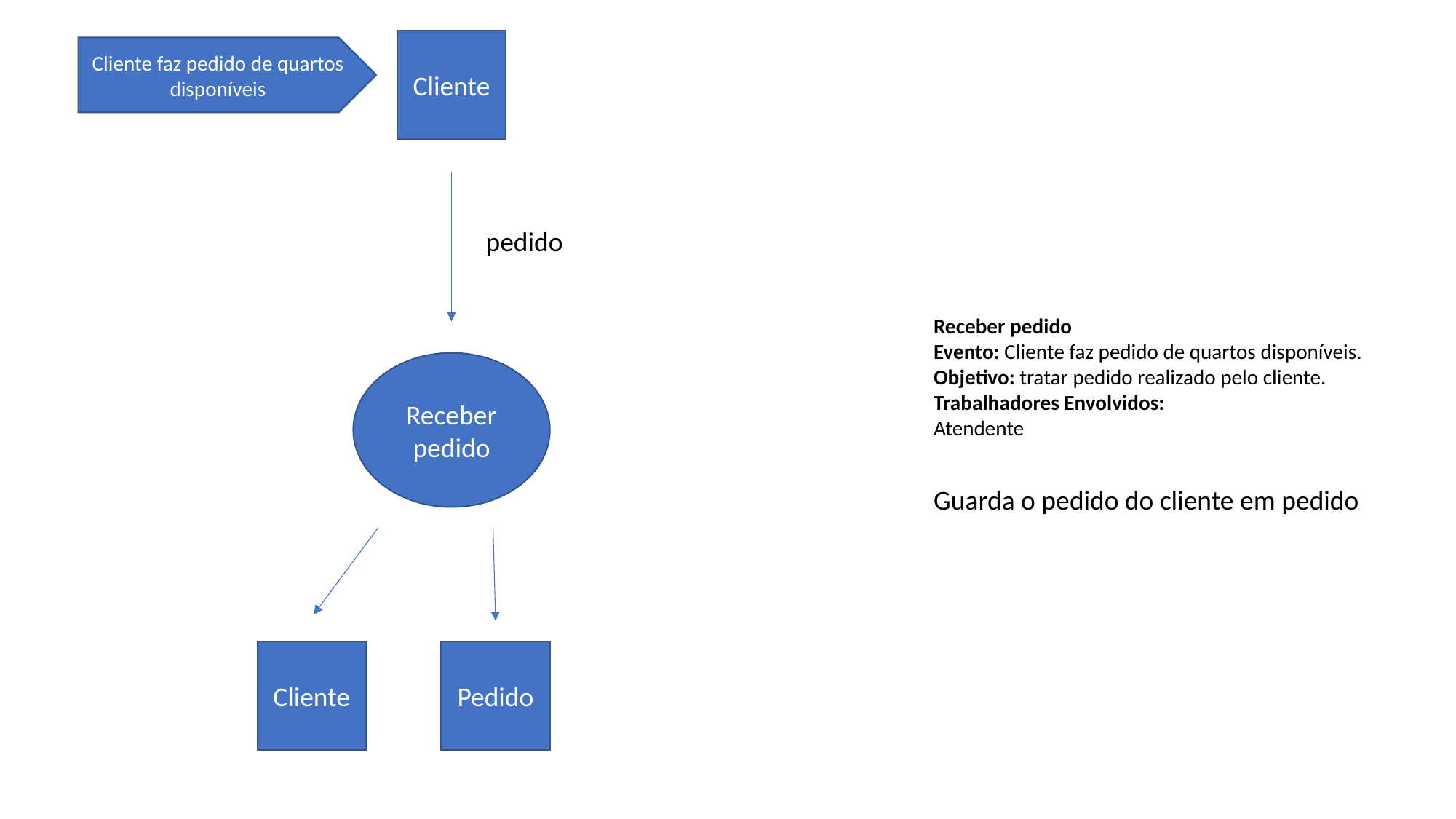

Cliente
Cliente faz pedido de quartos disponíveis
pedido
Receber pedido
Evento: Cliente faz pedido de quartos disponíveis.
Objetivo: tratar pedido realizado pelo cliente.
Trabalhadores Envolvidos:
Atendente
Receber pedido
Guarda o pedido do cliente em pedido
Cliente
Pedido